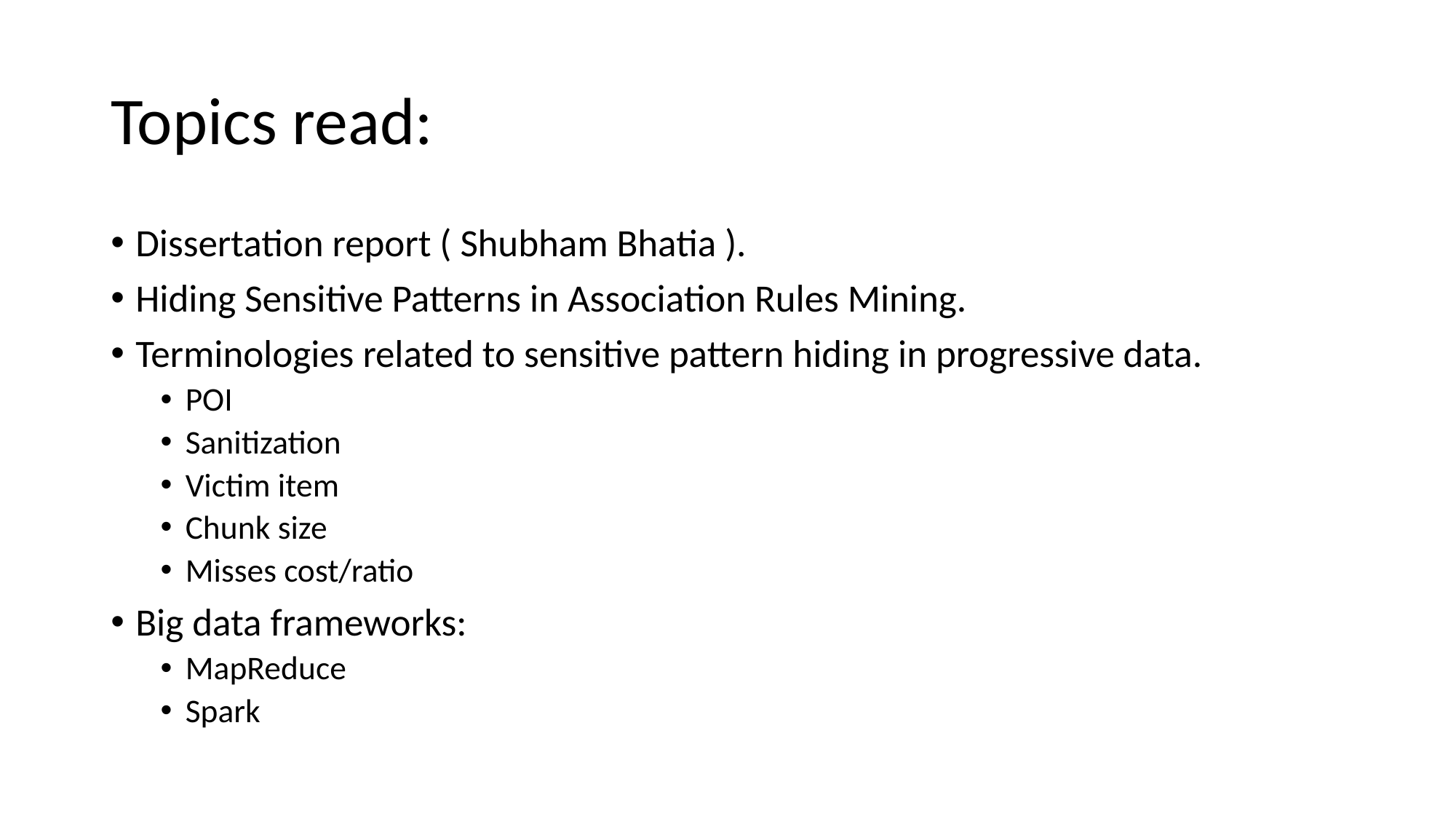

# Topics read:
Dissertation report ( Shubham Bhatia ).
Hiding Sensitive Patterns in Association Rules Mining.
Terminologies related to sensitive pattern hiding in progressive data.
POI
Sanitization
Victim item
Chunk size
Misses cost/ratio
Big data frameworks:
MapReduce
Spark